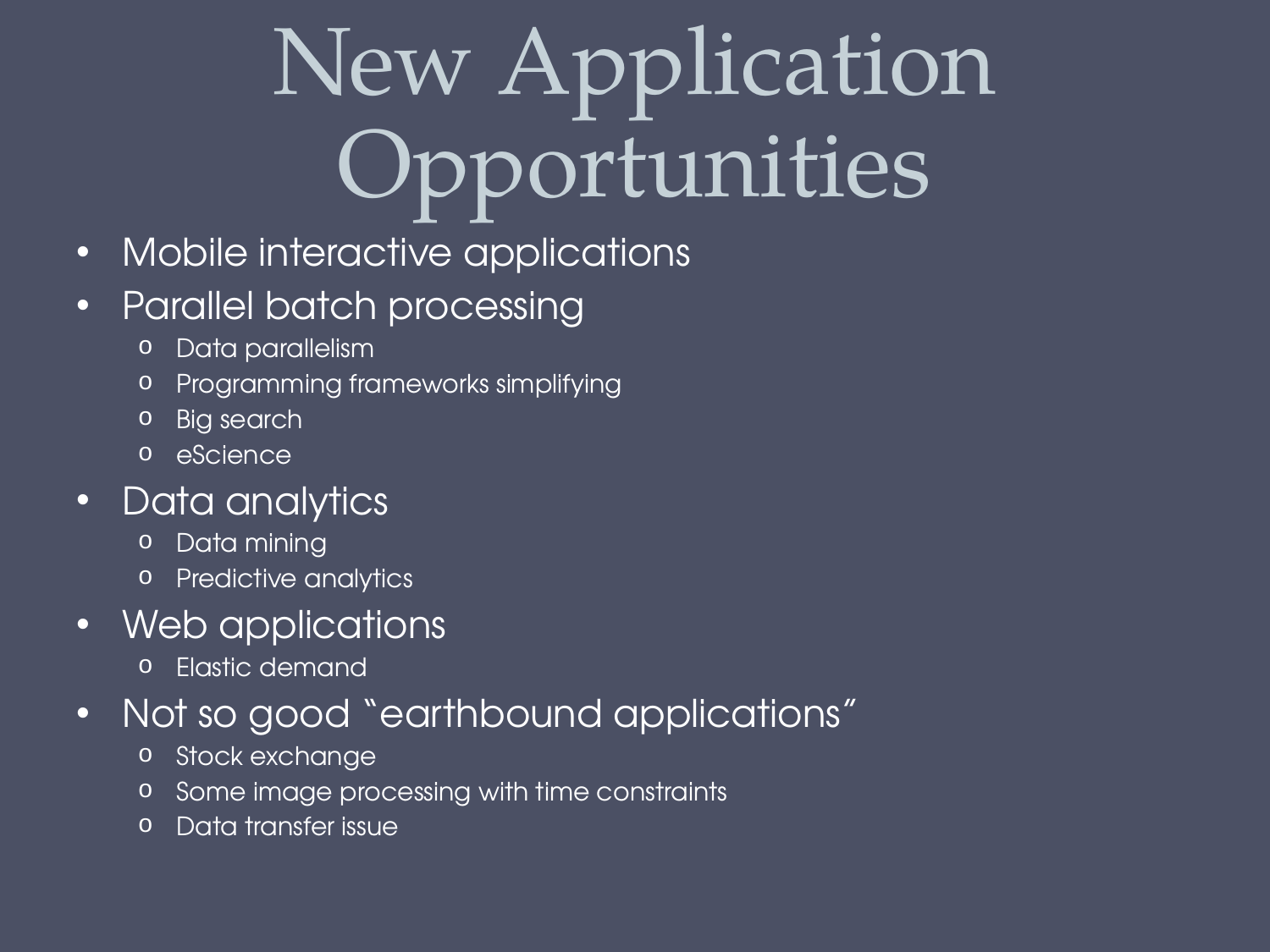

# New Application Opportunities
Mobile interactive applications
Parallel batch processing
Data parallelism
Programming frameworks simplifying
Big search
eScience
Data analytics
Data mining
Predictive analytics
Web applications
Elastic demand
Not so good “earthbound applications”
Stock exchange
Some image processing with time constraints
Data transfer issue